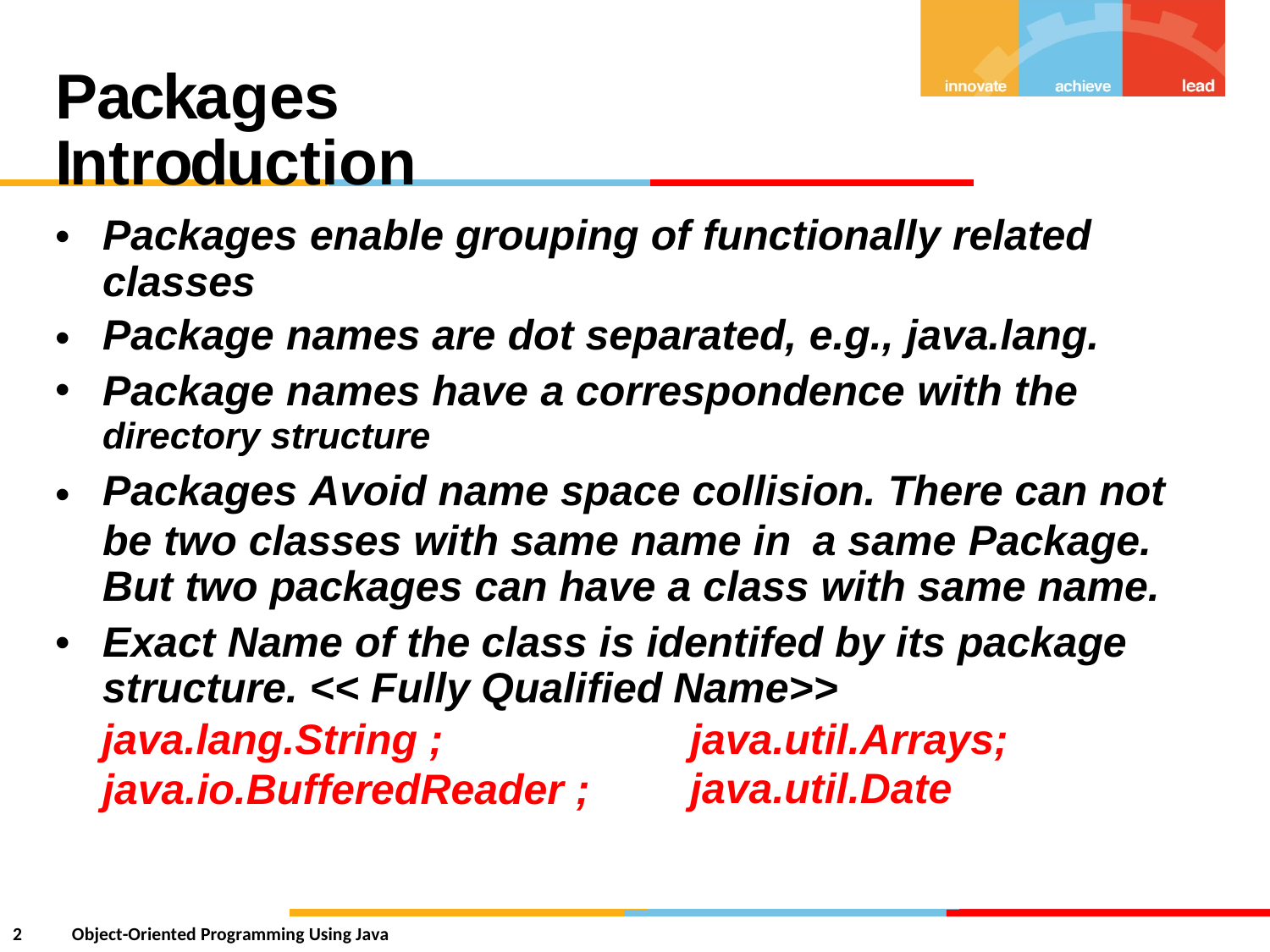

Packages Introduction

•
Packages enable grouping of functionally related
classes
Package names are dot separated, e.g., java.lang.
Package names have a correspondence with the
directory structure
Packages Avoid name space collision. There can not
•
•
•
be two classes with same name in
a same Package.
But two packages can have a class with same name.
•
Exact Name of the
structure. << Fully
java.lang.String ;
class is identifed by its package
Qualified
Name>>
java.util.Arrays;
java.util.Date
java.io.BufferedReader ;

2
Object-Oriented Programming Using Java